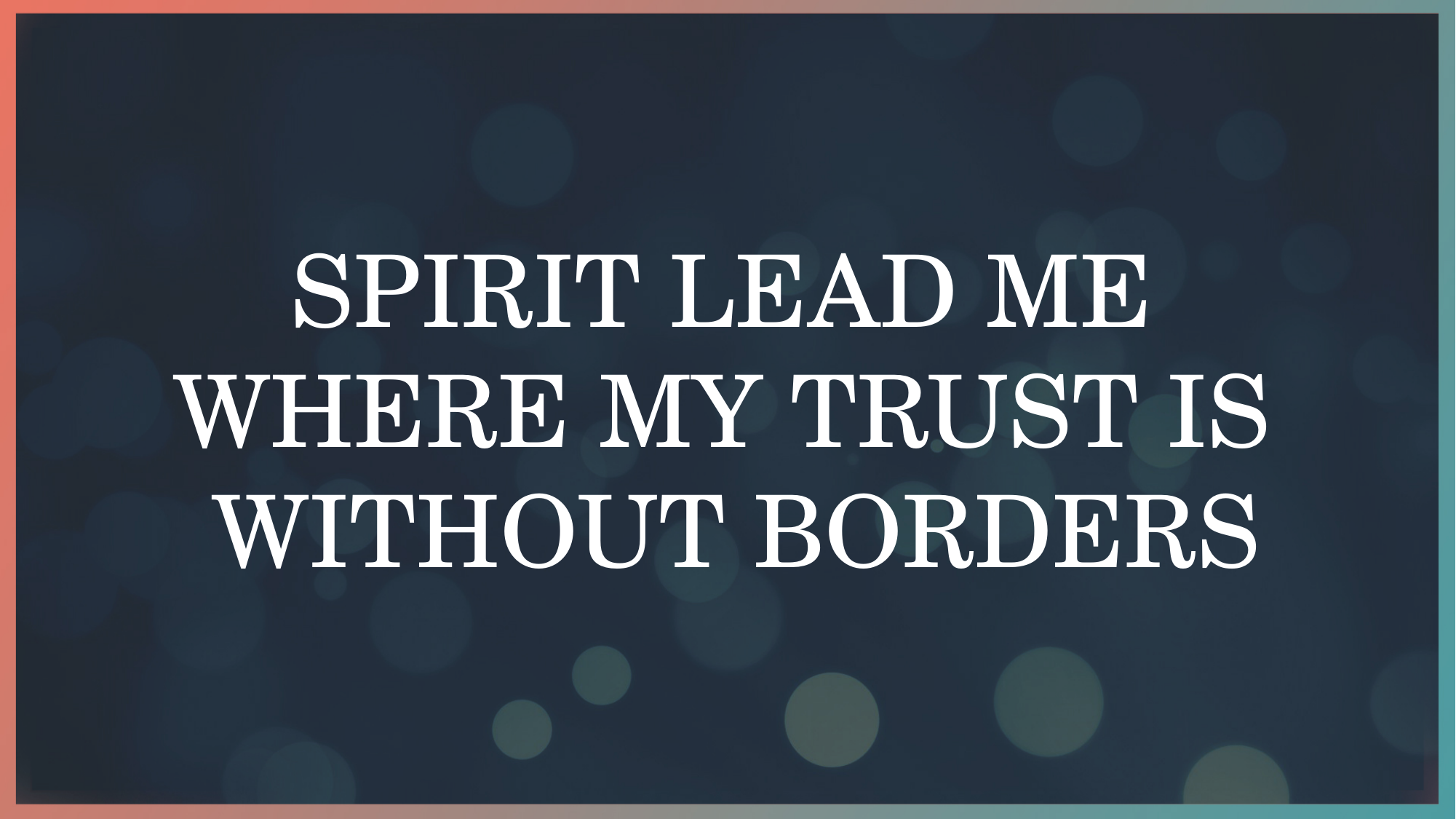

SPIRIT LEAD ME
WHERE MY TRUST IS
WITHOUT BORDERS